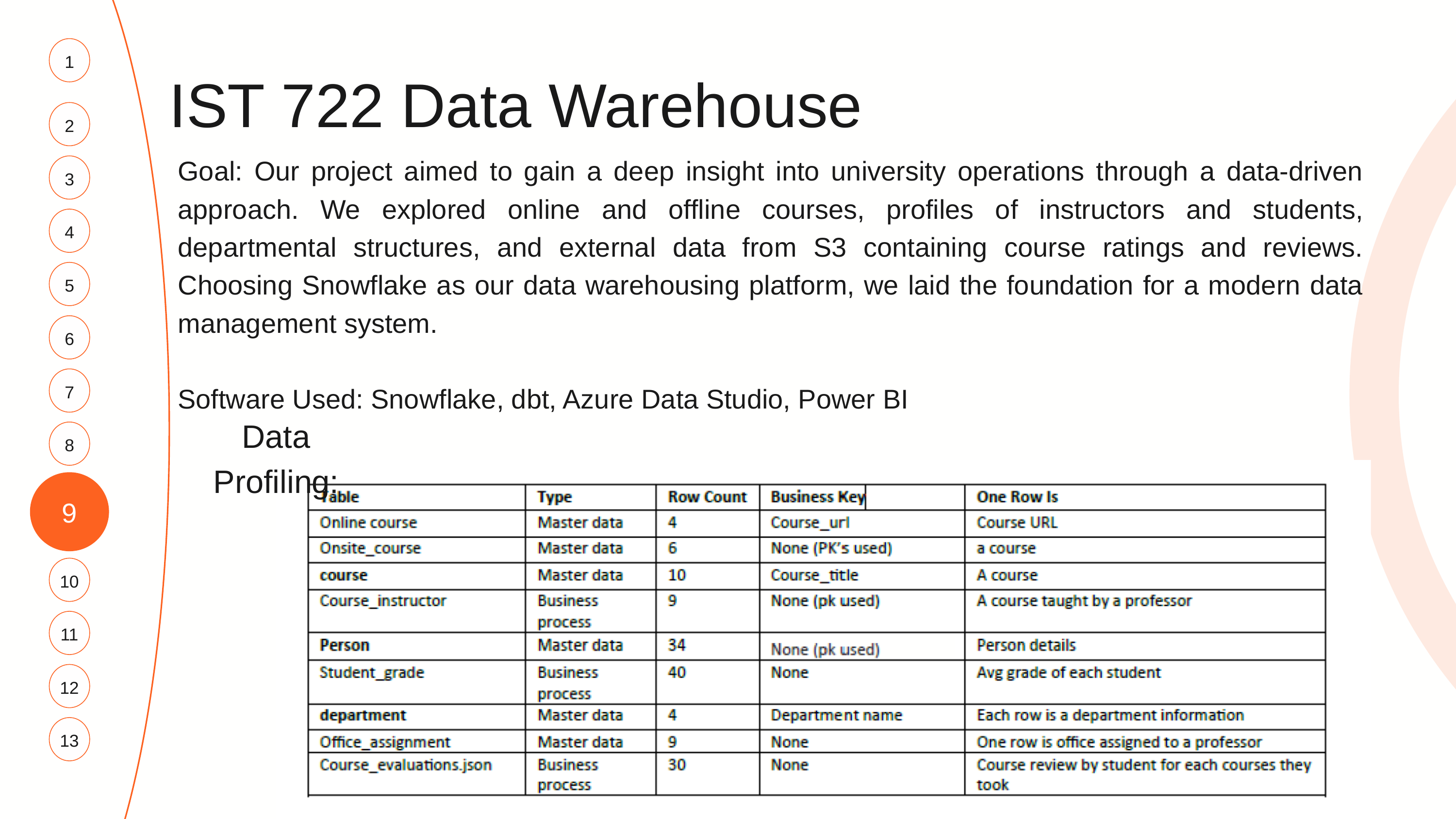

1
IST 722 Data Warehouse

2
Goal: Our project aimed to gain a deep insight into university operations through a data-driven approach. We explored online and offline courses, profiles of instructors and students, departmental structures, and external data from S3 containing course ratings and reviews. Choosing Snowflake as our data warehousing platform, we laid the foundation for a modern data management system.

Software Used: Snowflake, dbt, Azure Data Studio, Power BI

3

4

5

6

7
Data Profiling:

8

9

10

11

12

13